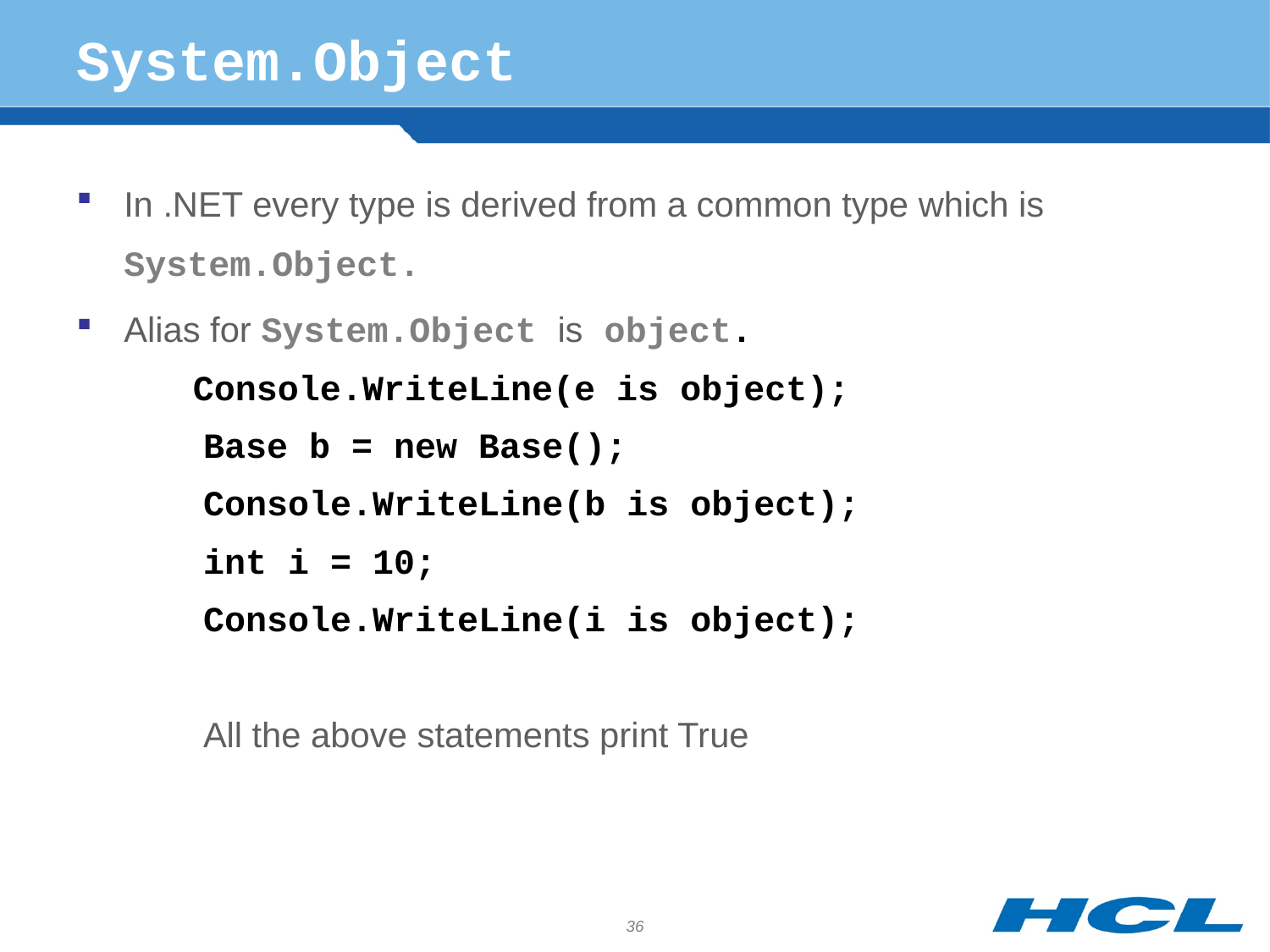

# System.Object
In .NET every type is derived from a common type which is System.Object.
Alias for System.Object is object.
            Console.WriteLine(e is object);
	Base b = new Base();
	Console.WriteLine(b is object);
	int i = 10;
	Console.WriteLine(i is object);

	All the above statements print True

36